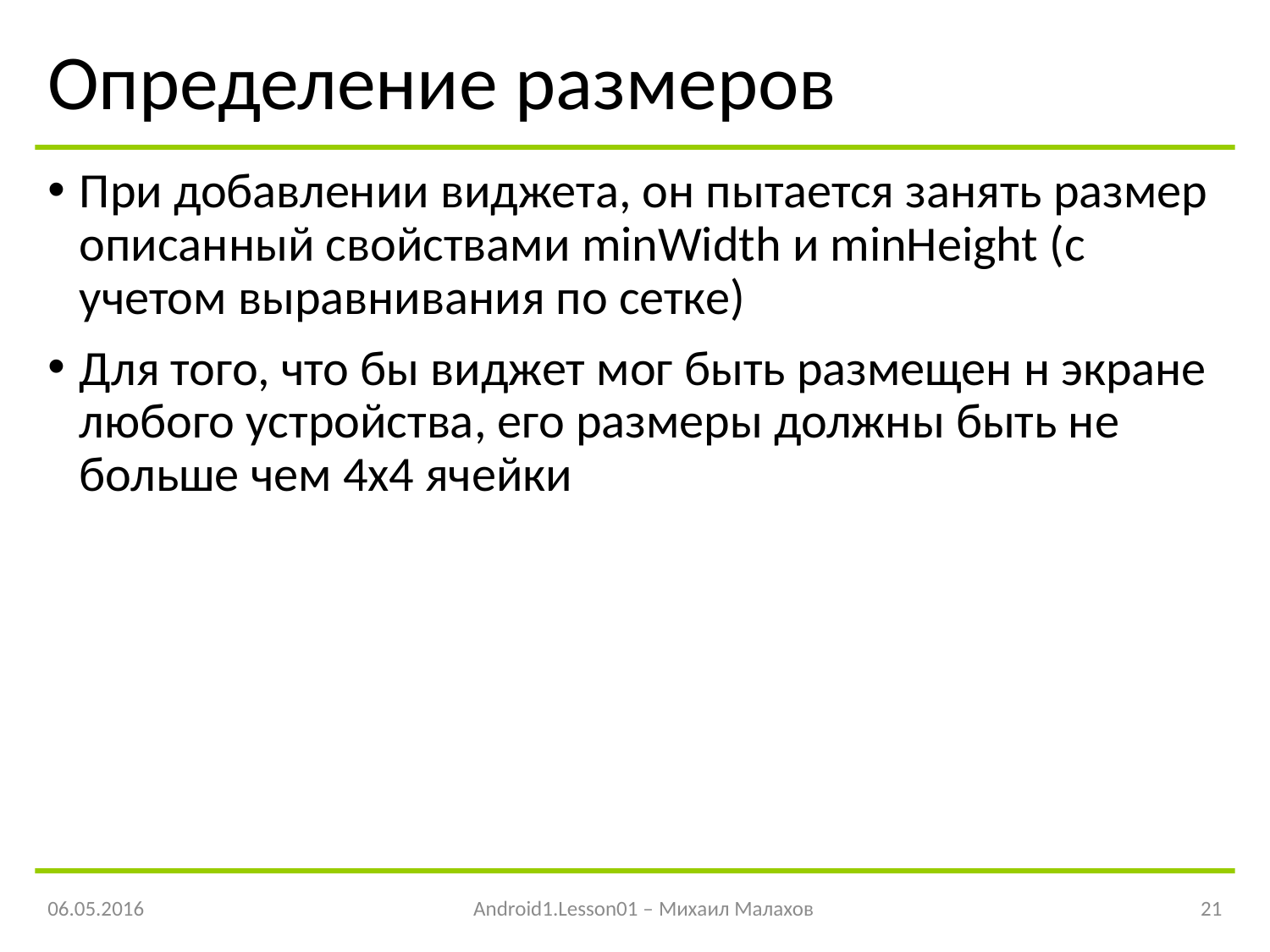

# Определение размеров
При добавлении виджета, он пытается занять размер описанный свойствами minWidth и minHeight (с учетом выравнивания по сетке)
Для того, что бы виджет мог быть размещен н экране любого устройства, его размеры должны быть не больше чем 4x4 ячейки

06.05.2016
Android1.Lesson01 – Михаил Малахов
21